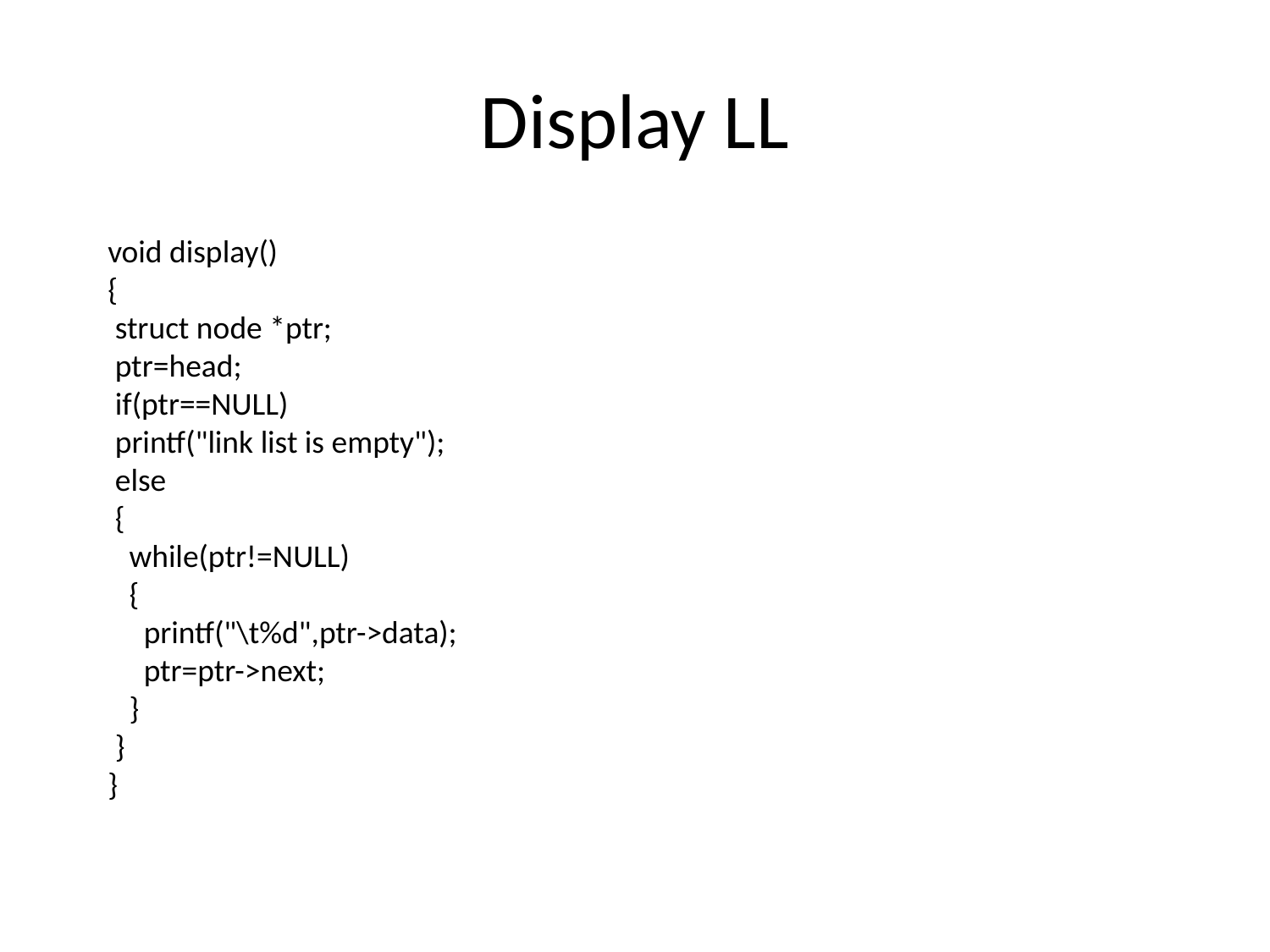

Display LL
void display()
{
 struct node *ptr;
 ptr=head;
 if(ptr==NULL)
 printf("link list is empty");
 else
 {
   while(ptr!=NULL)
   {
     printf("\t%d",ptr->data);
     ptr=ptr->next;
   }
 }
}